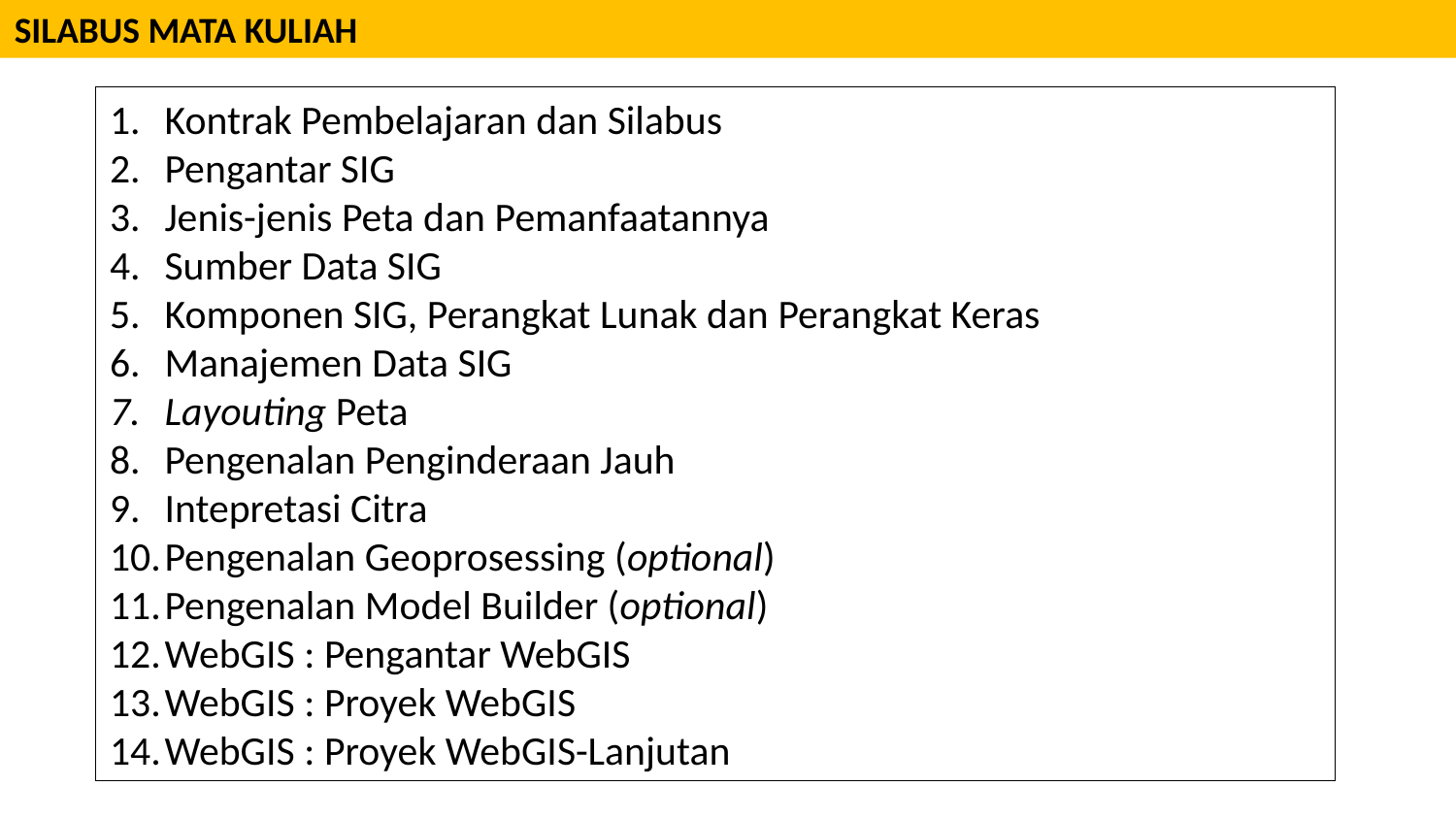

SILABUS MATA KULIAH
Kontrak Pembelajaran dan Silabus
Pengantar SIG
Jenis-jenis Peta dan Pemanfaatannya
Sumber Data SIG
Komponen SIG, Perangkat Lunak dan Perangkat Keras
Manajemen Data SIG
Layouting Peta
Pengenalan Penginderaan Jauh
Intepretasi Citra
Pengenalan Geoprosessing (optional)
Pengenalan Model Builder (optional)
WebGIS : Pengantar WebGIS
WebGIS : Proyek WebGIS
WebGIS : Proyek WebGIS-Lanjutan